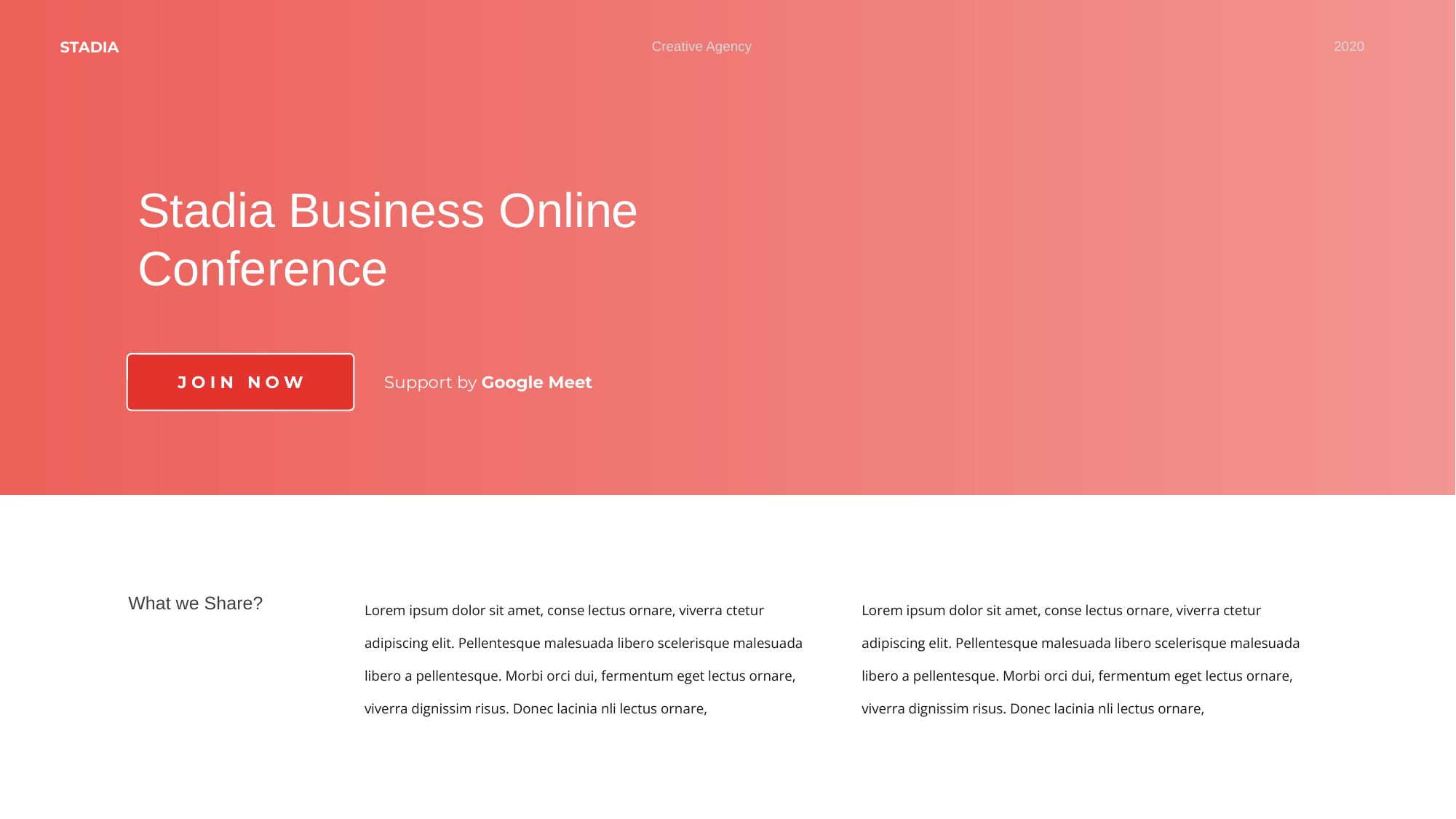

STADIA
Creative Agency
2020
Stadia Business Online Conference

JOIN NOW
Support by Google Meet
Lorem ipsum dolor sit amet, conse lectus ornare, viverra ctetur adipiscing elit. Pellentesque malesuada libero scelerisque malesuada libero a pellentesque. Morbi orci dui, fermentum eget lectus ornare, viverra dignissim risus. Donec lacinia nli lectus ornare,
Lorem ipsum dolor sit amet, conse lectus ornare, viverra ctetur adipiscing elit. Pellentesque malesuada libero scelerisque malesuada libero a pellentesque. Morbi orci dui, fermentum eget lectus ornare, viverra dignissim risus. Donec lacinia nli lectus ornare,
What we Share?